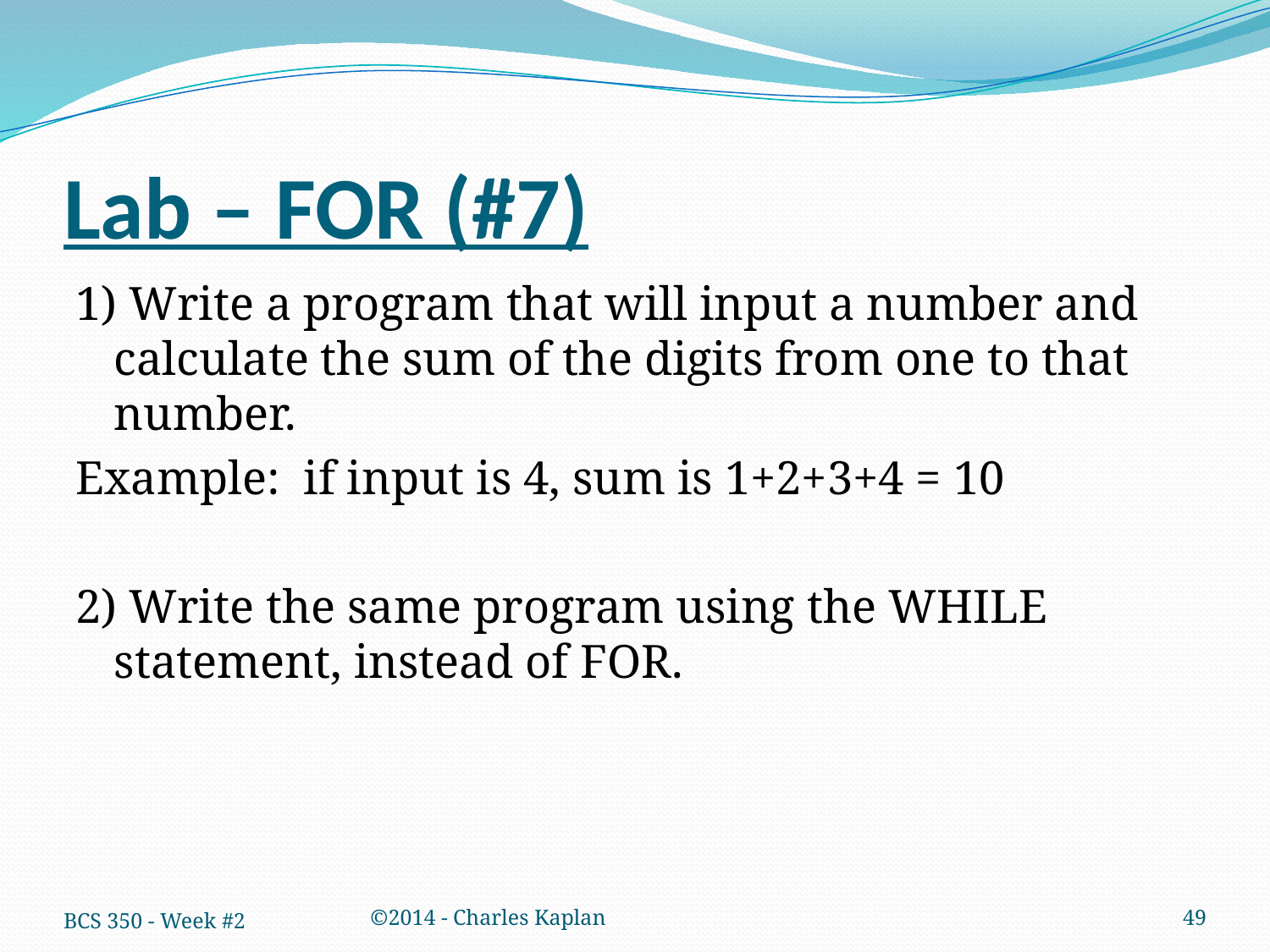

# Lab – FOR (#7)
1) Write a program that will input a number and calculate the sum of the digits from one to that number.
Example:  if input is 4, sum is 1+2+3+4 = 10

2) Write the same program using the WHILE statement, instead of FOR.
BCS 350 - Week #2
©2014 - Charles Kaplan
49